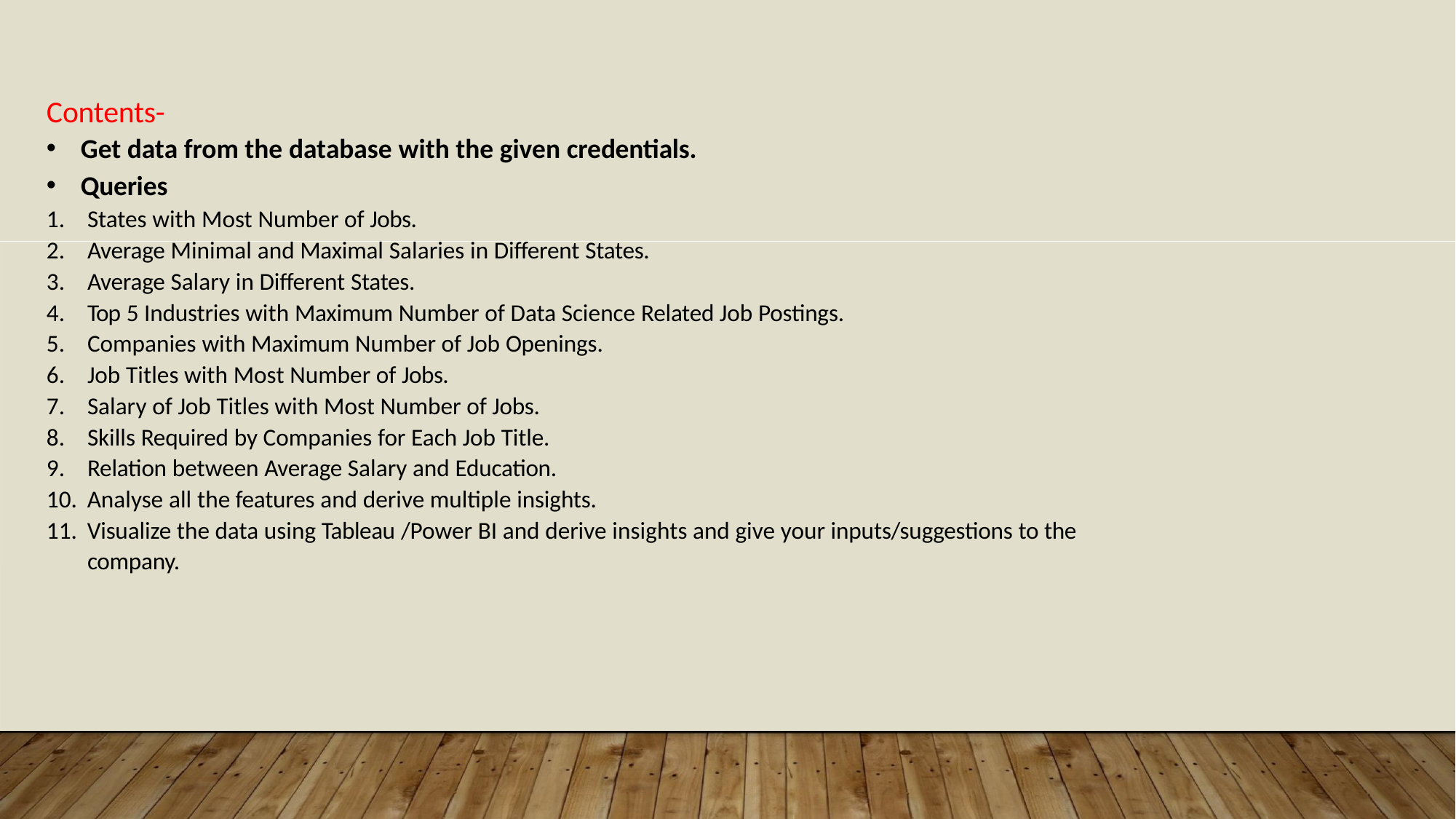

# Contents-
Get data from the database with the given credentials.
Queries
States with Most Number of Jobs.
Average Minimal and Maximal Salaries in Different States.
Average Salary in Different States.
Top 5 Industries with Maximum Number of Data Science Related Job Postings.
Companies with Maximum Number of Job Openings.
Job Titles with Most Number of Jobs.
Salary of Job Titles with Most Number of Jobs.
Skills Required by Companies for Each Job Title.
Relation between Average Salary and Education.
Analyse all the features and derive multiple insights.
Visualize the data using Tableau /Power BI and derive insights and give your inputs/suggestions to the
company.